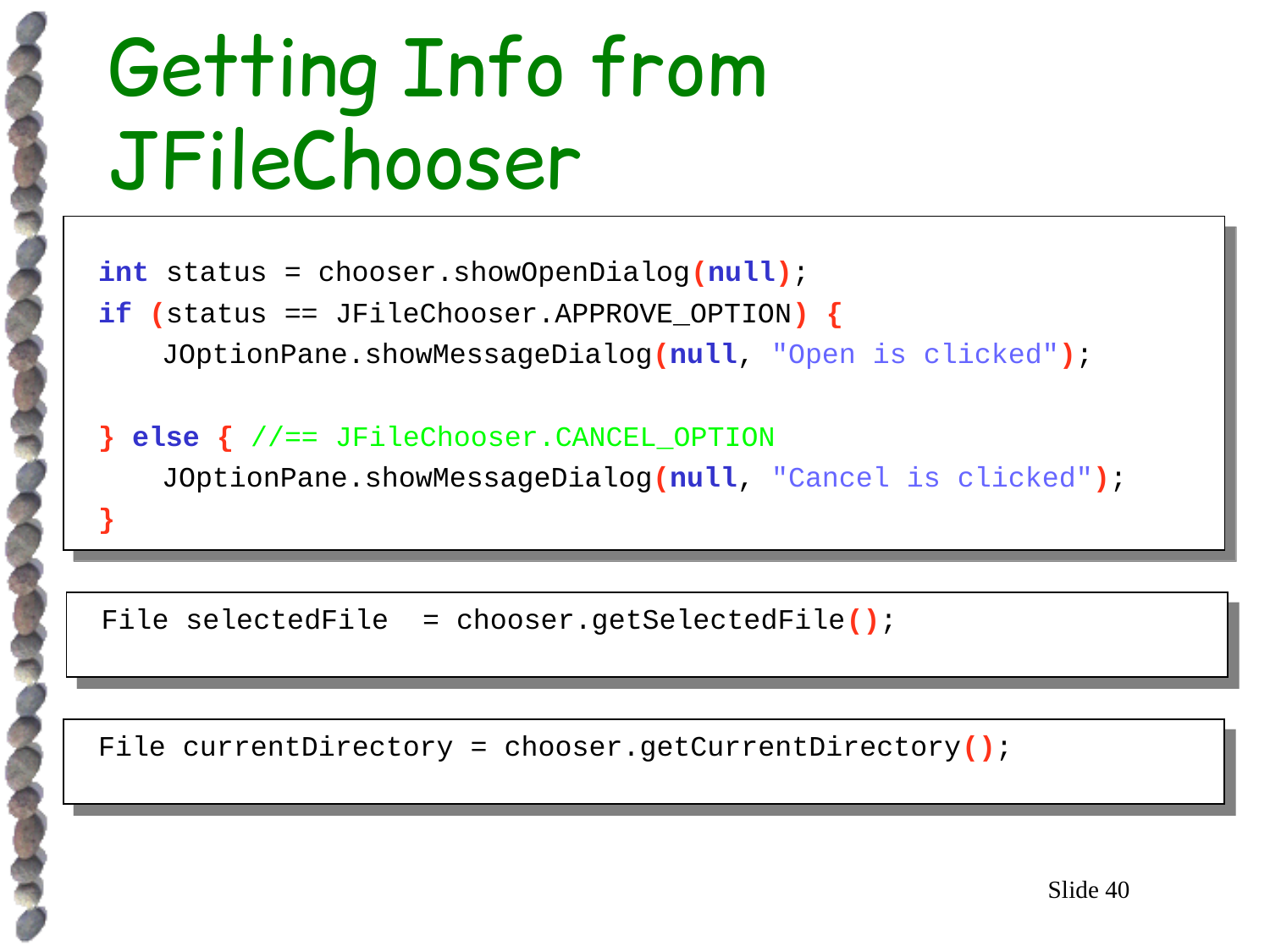

# Getting Info from JFileChooser

int status = chooser.showOpenDialog(null);
if (status == JFileChooser.APPROVE_OPTION) {
	JOptionPane.showMessageDialog(null, "Open is clicked");

} else { //== JFileChooser.CANCEL_OPTION
	JOptionPane.showMessageDialog(null, "Cancel is clicked");
}

File selectedFile  = chooser.getSelectedFile();

File currentDirectory = chooser.getCurrentDirectory();
Slide 40